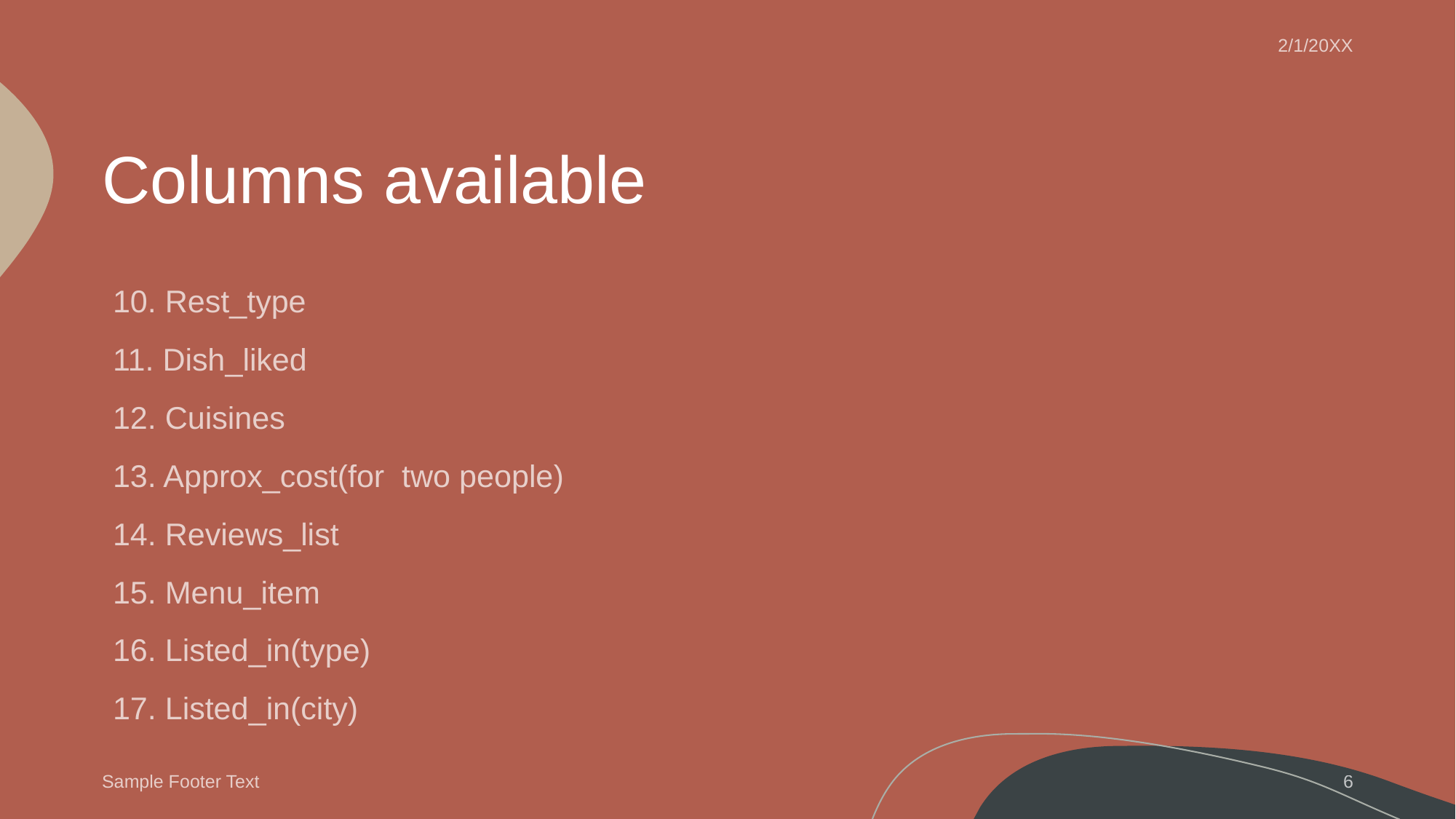

2/1/20XX
# Columns available

10. Rest_type
11. Dish_liked
12. Cuisines
13. Approx_cost(for  two people)
14. Reviews_list
15. Menu_item
16. Listed_in(type)
17. Listed_in(city)

Sample Footer Text
6